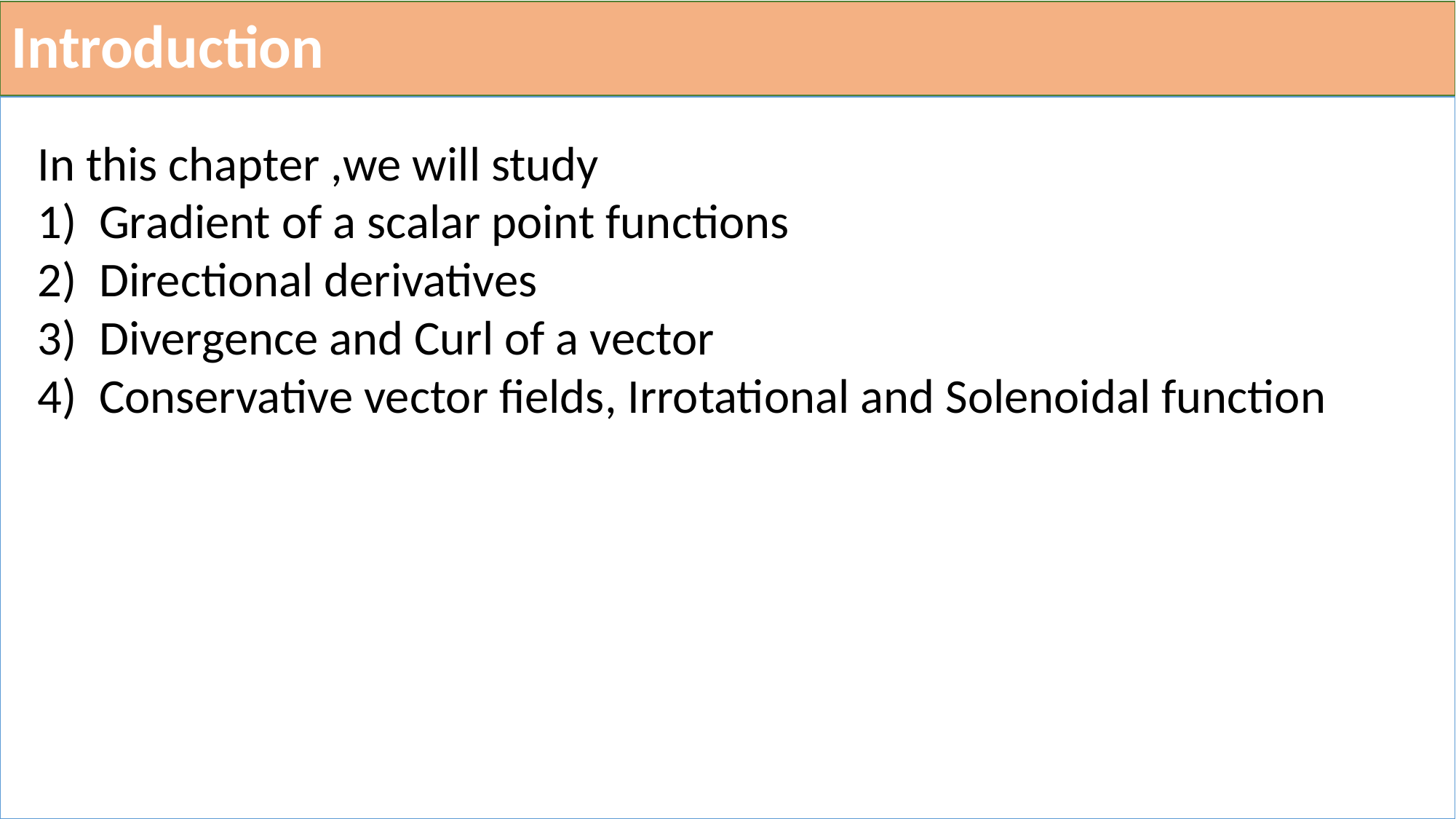

# Introduction

In this chapter ,we will study
Gradient of a scalar point functions
Directional derivatives
Divergence and Curl of a vector
Conservative vector fields, Irrotational and Solenoidal function